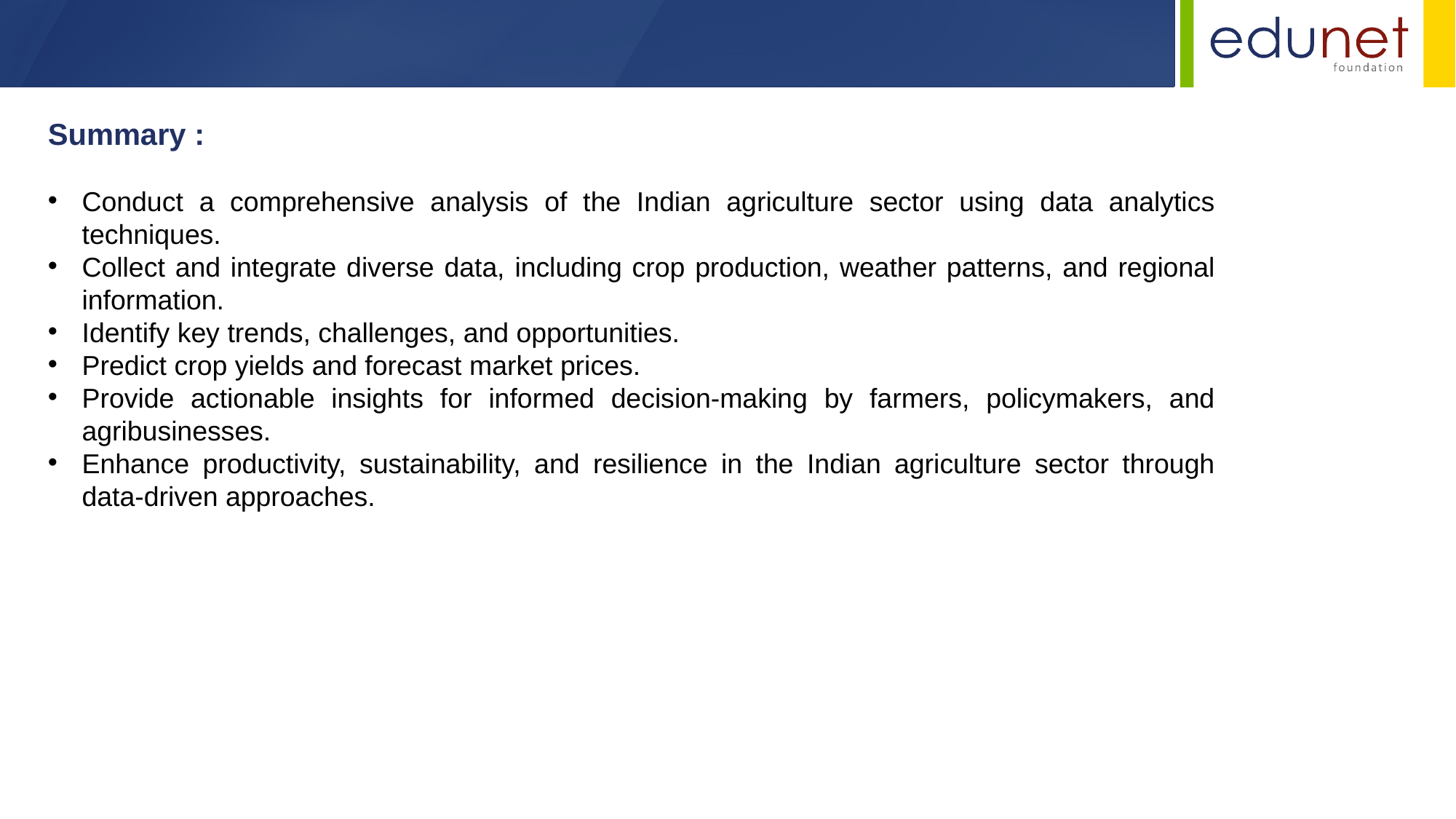

Summary : ​
​
Conduct a comprehensive analysis of the Indian agriculture sector using data analytics techniques.
Collect and integrate diverse data, including crop production, weather patterns, and regional information.
Identify key trends, challenges, and opportunities.
Predict crop yields and forecast market prices.
Provide actionable insights for informed decision-making by farmers, policymakers, and agribusinesses.
Enhance productivity, sustainability, and resilience in the Indian agriculture sector through data-driven approaches.